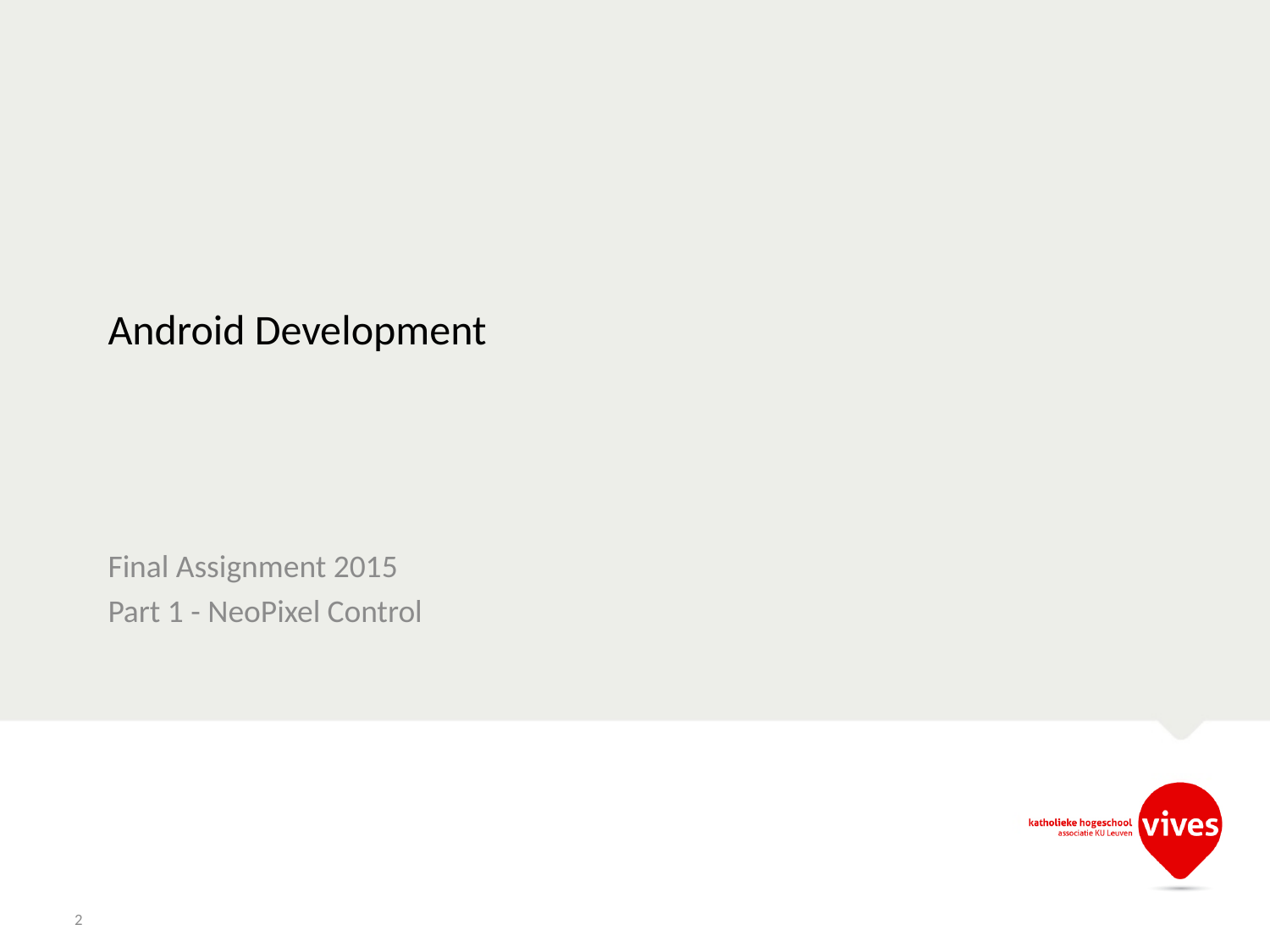

# Android Development
Final Assignment 2015
Part 1 - NeoPixel Control
2